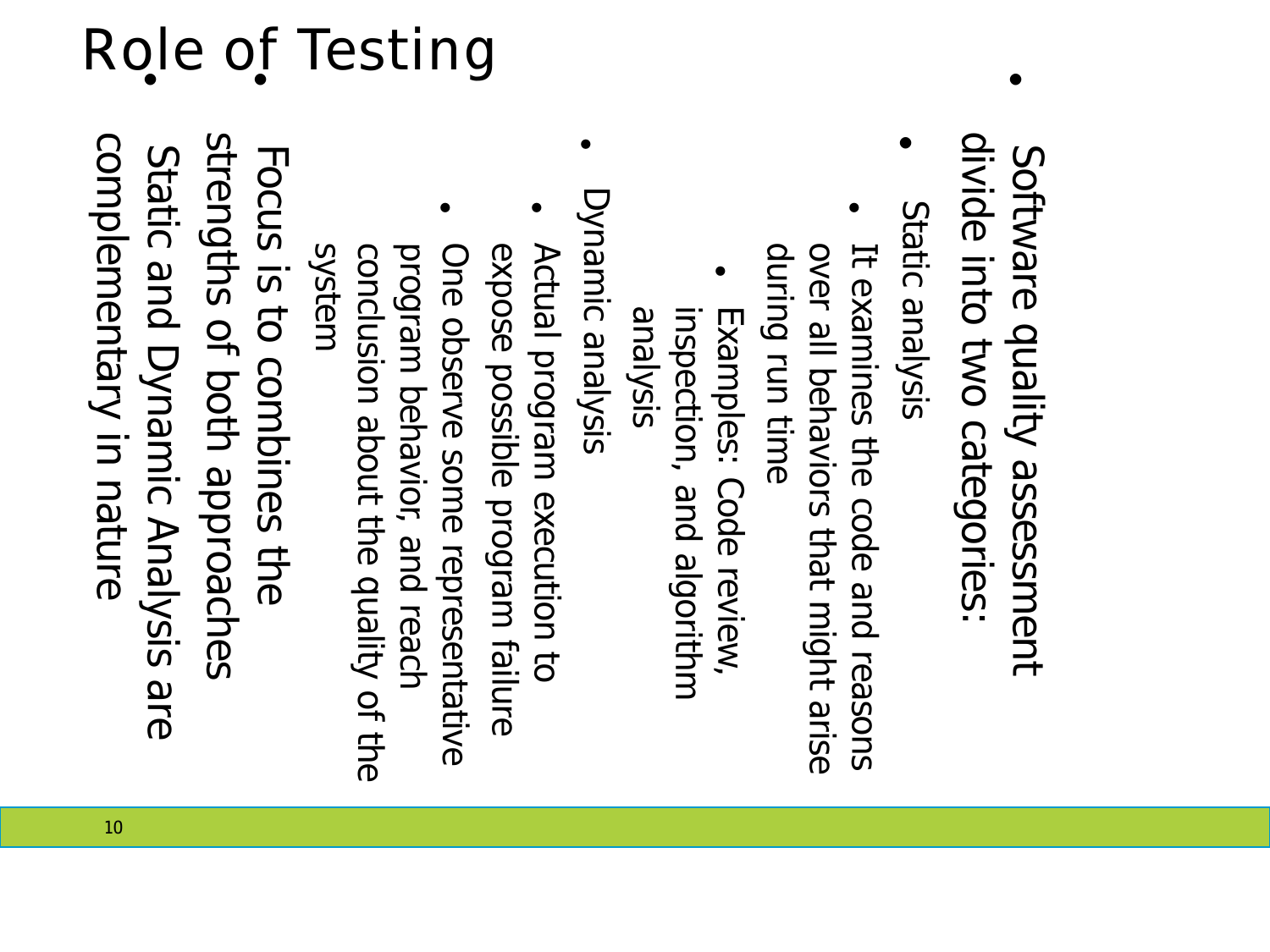

Role of Testing
 Software quality assessment divide into two categories:
 Static analysis
It examines the code and reasons over all behaviors that might arise during run time
Examples: Code review, inspection, and algorithm analysis
Dynamic analysis
Actual program execution to expose possible program failure
One observe some representative program behavior, and reach conclusion about the quality of the system
 Focus is to combines the strengths of both approaches
 Static and Dynamic Analysis are complementary in nature
10